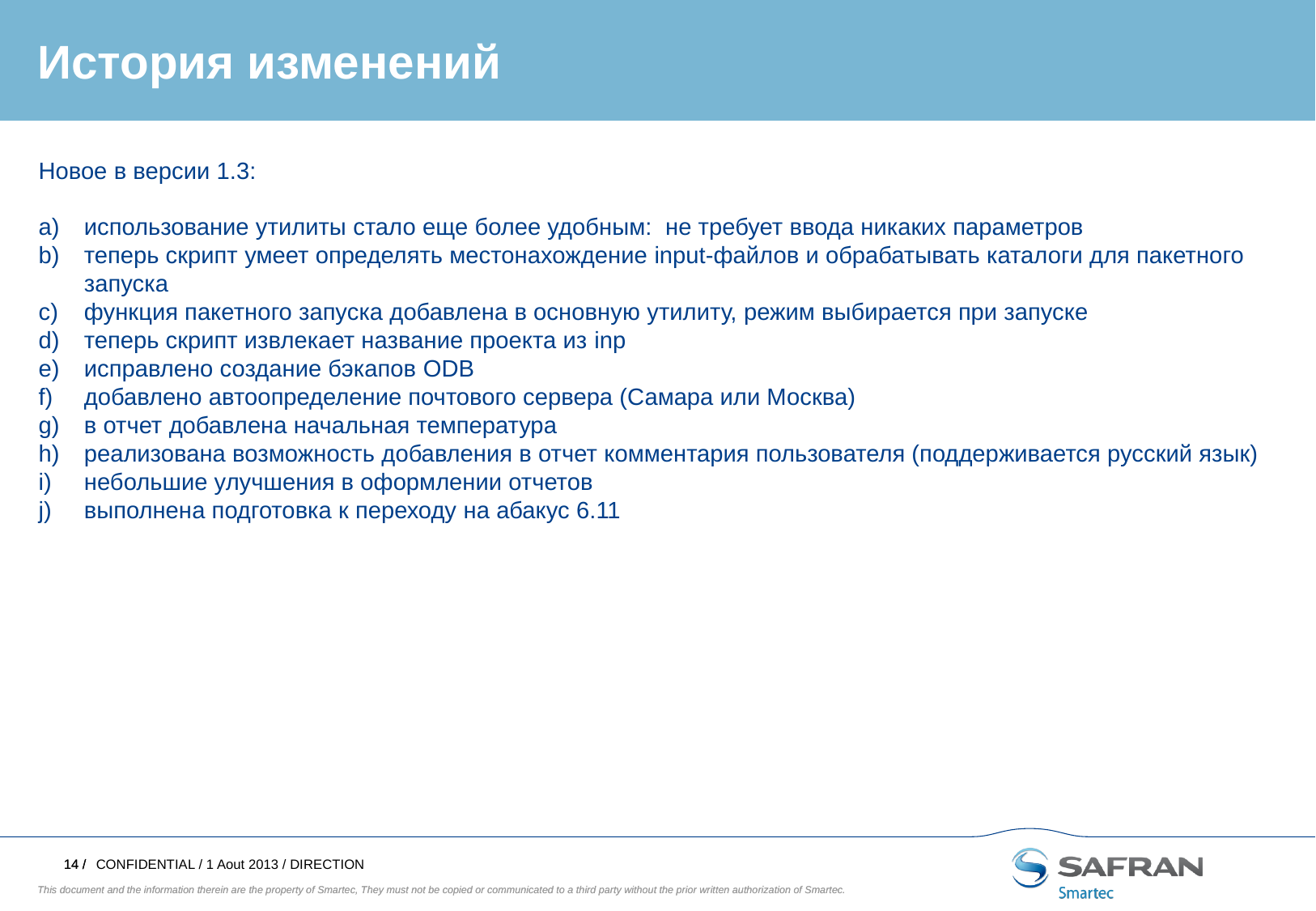

История изменений
Новое в версии 1.3:

использование утилиты стало еще более удобным:  не требует ввода никаких параметров
теперь скрипт умеет определять местонахождение input-файлов и обрабатывать каталоги для пакетного запуска
функция пакетного запуска добавлена в основную утилиту, режим выбирается при запуске
теперь скрипт извлекает название проекта из inp
исправлено создание бэкапов ODB
добавлено автоопределение почтового сервера (Самара или Москва)
в отчет добавлена начальная температура
реализована возможность добавления в отчет комментария пользователя (поддерживается русский язык)
небольшие улучшения в оформлении отчетов
выполнена подготовка к переходу на абакус 6.11
CONFIDENTIAL / 1 Aout 2013 / DIRECTION